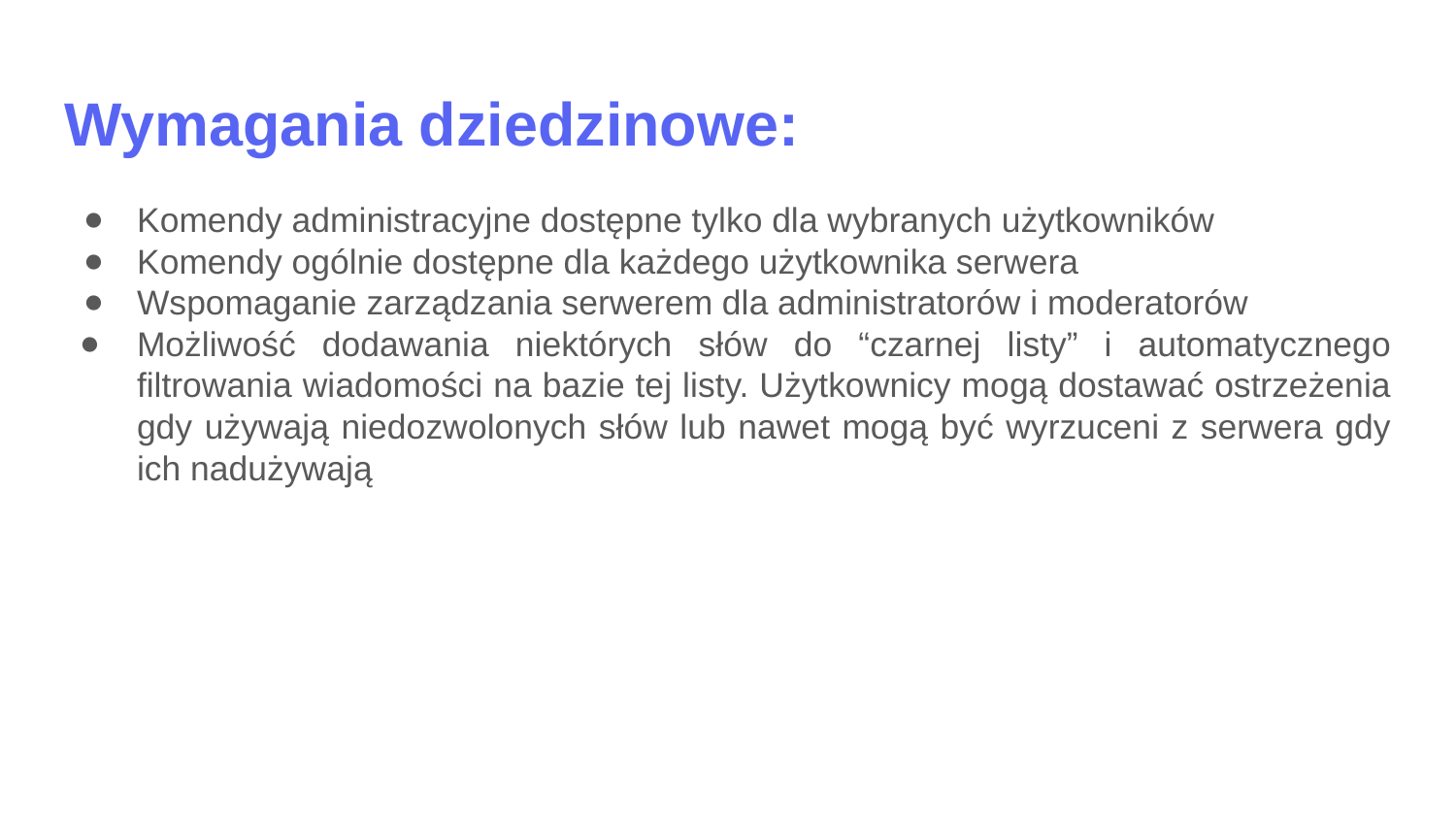

# Wymagania dziedzinowe:
Komendy administracyjne dostępne tylko dla wybranych użytkowników
Komendy ogólnie dostępne dla każdego użytkownika serwera
Wspomaganie zarządzania serwerem dla administratorów i moderatorów
Możliwość dodawania niektórych słów do “czarnej listy” i automatycznego filtrowania wiadomości na bazie tej listy. Użytkownicy mogą dostawać ostrzeżenia gdy używają niedozwolonych słów lub nawet mogą być wyrzuceni z serwera gdy ich nadużywają